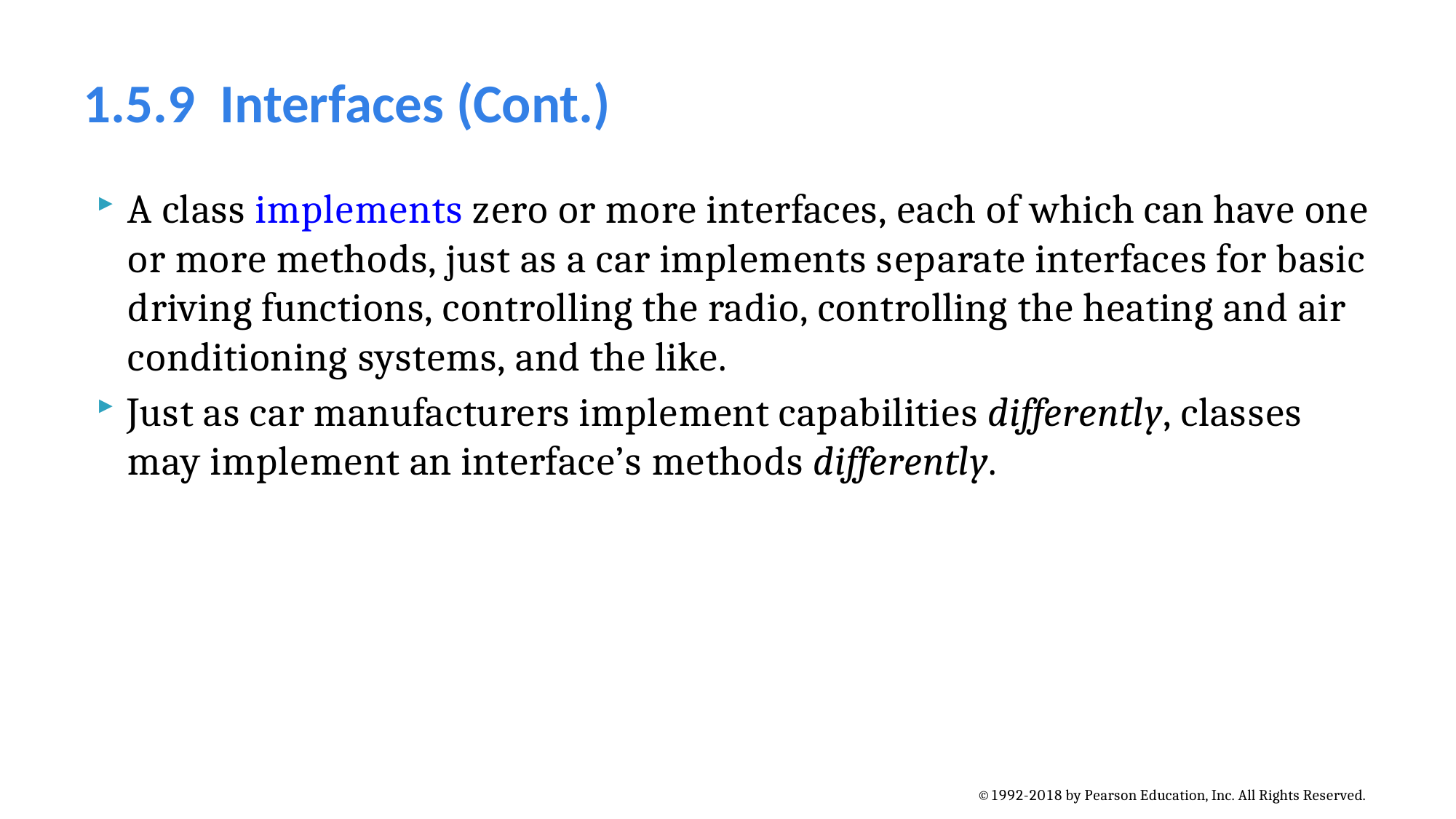

# 1.5.9  Interfaces (Cont.)
A class implements zero or more interfaces, each of which can have one or more methods, just as a car implements separate interfaces for basic driving functions, controlling the radio, controlling the heating and air conditioning systems, and the like.
Just as car manufacturers implement capabilities differently, classes may implement an interface’s methods differently.
©1992-2018 by Pearson Education, Inc. All Rights Reserved.